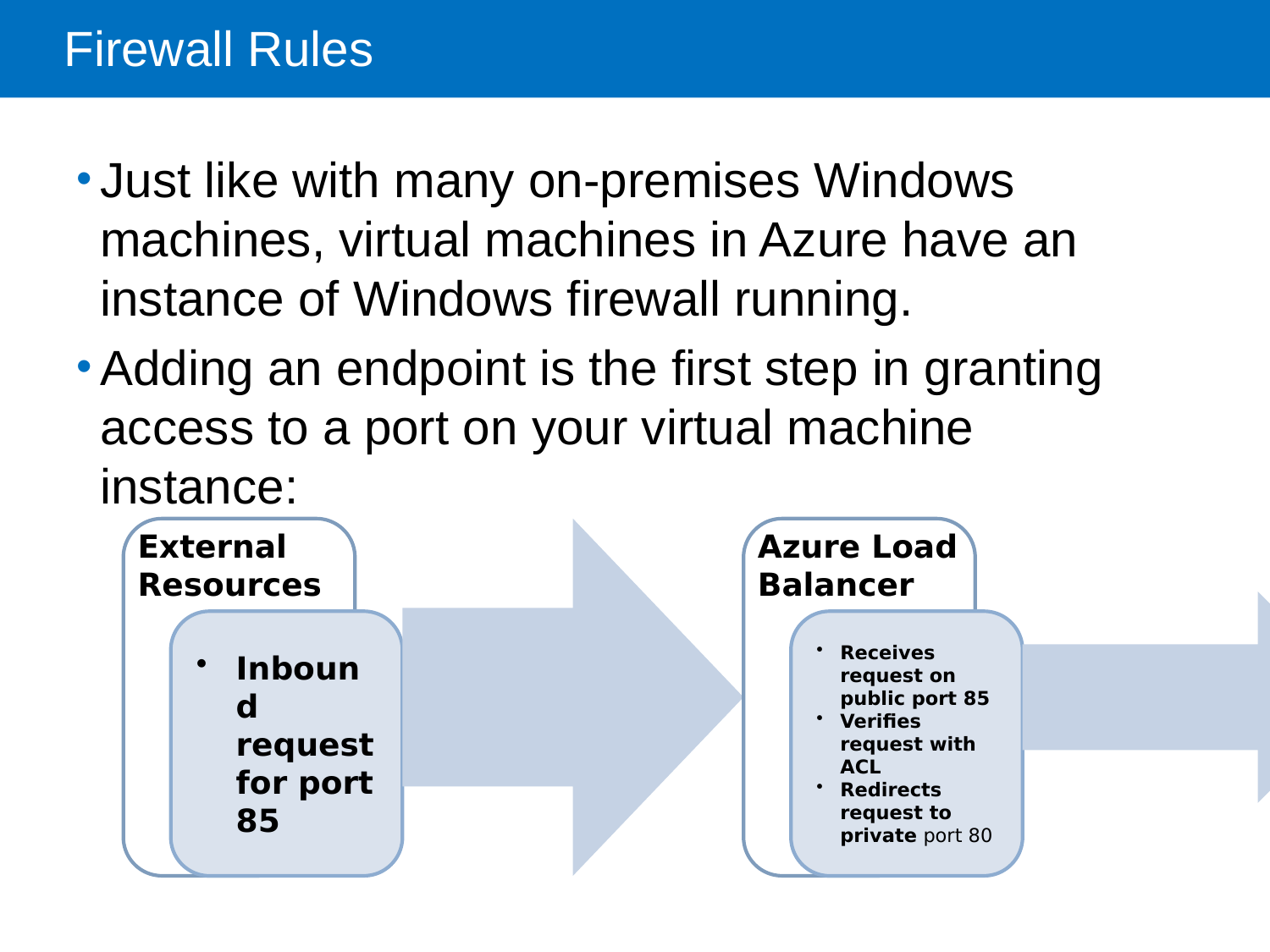

# Firewall Rules
Just like with many on-premises Windows machines, virtual machines in Azure have an instance of Windows firewall running.
Adding an endpoint is the first step in granting access to a port on your virtual machine instance:

External Resources
Inbound request for port 85
Azure Load Balancer
Receives request on public port 85
Windows Firewall
Verifies request with ACL
Redirects request to private port 80